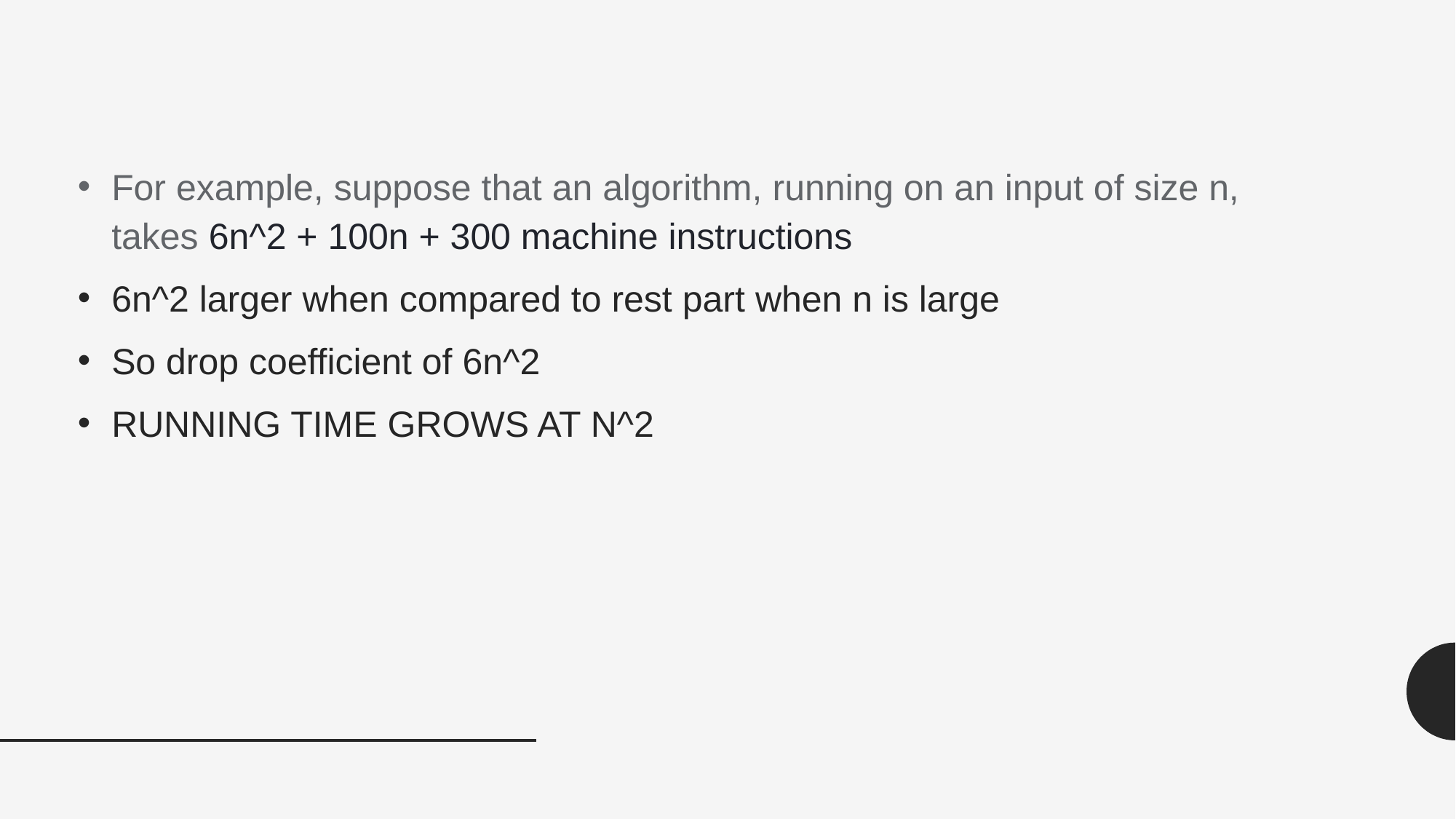

For example, suppose that an algorithm, running on an input of size n, takes 6n^2 + 100n + 300 machine instructions
6n^2 larger when compared to rest part when n is large
So drop coefficient of 6n^2
RUNNING TIME GROWS AT N^2